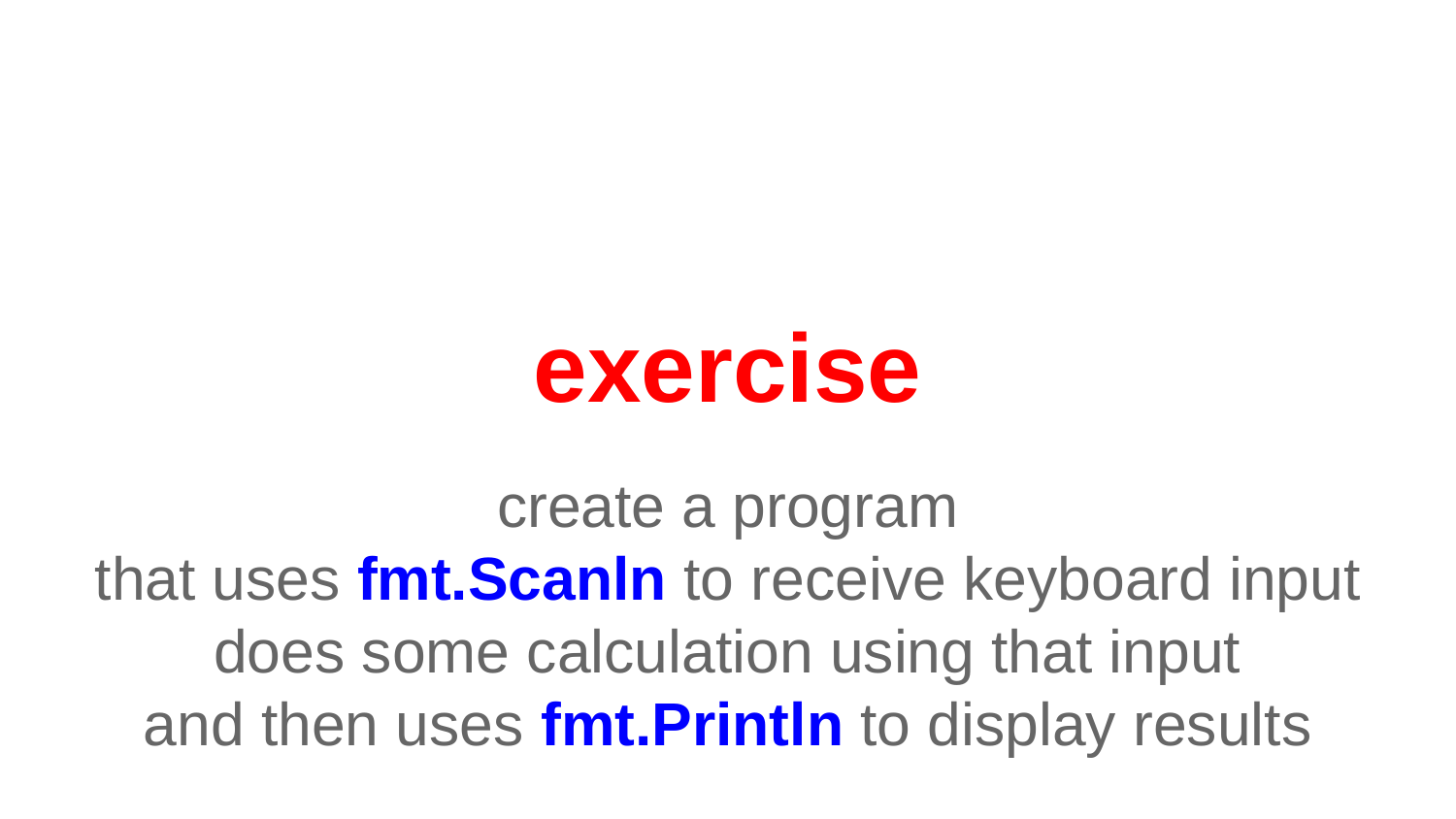

# exercise
create a program
that uses fmt.Scanln to receive keyboard input
does some calculation using that input
and then uses fmt.Println to display results